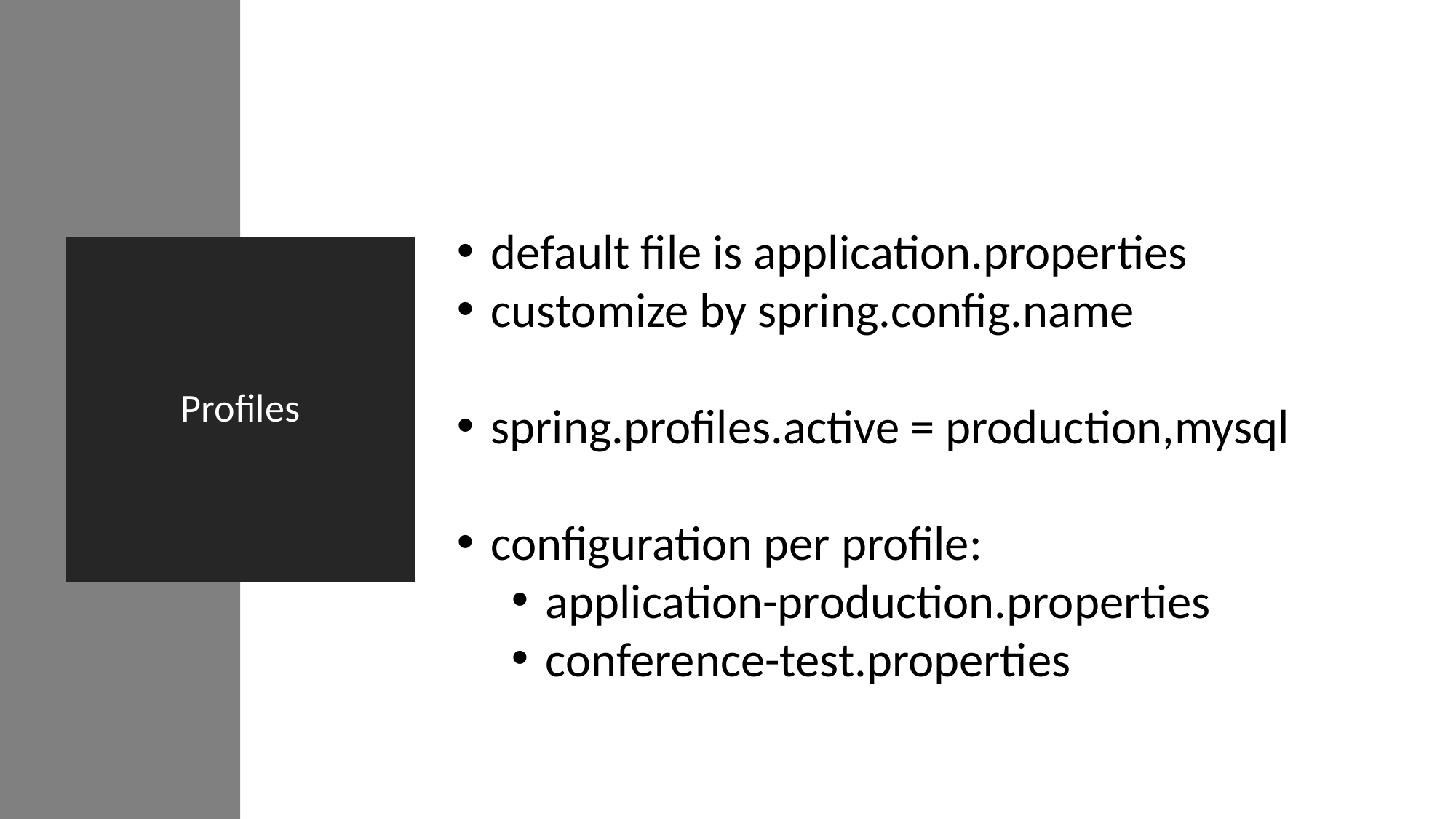

default file is application.properties
customize by spring.config.name

spring.profiles.active = production,mysql

configuration per profile:
application-production.properties
conference-test.properties
# Profiles